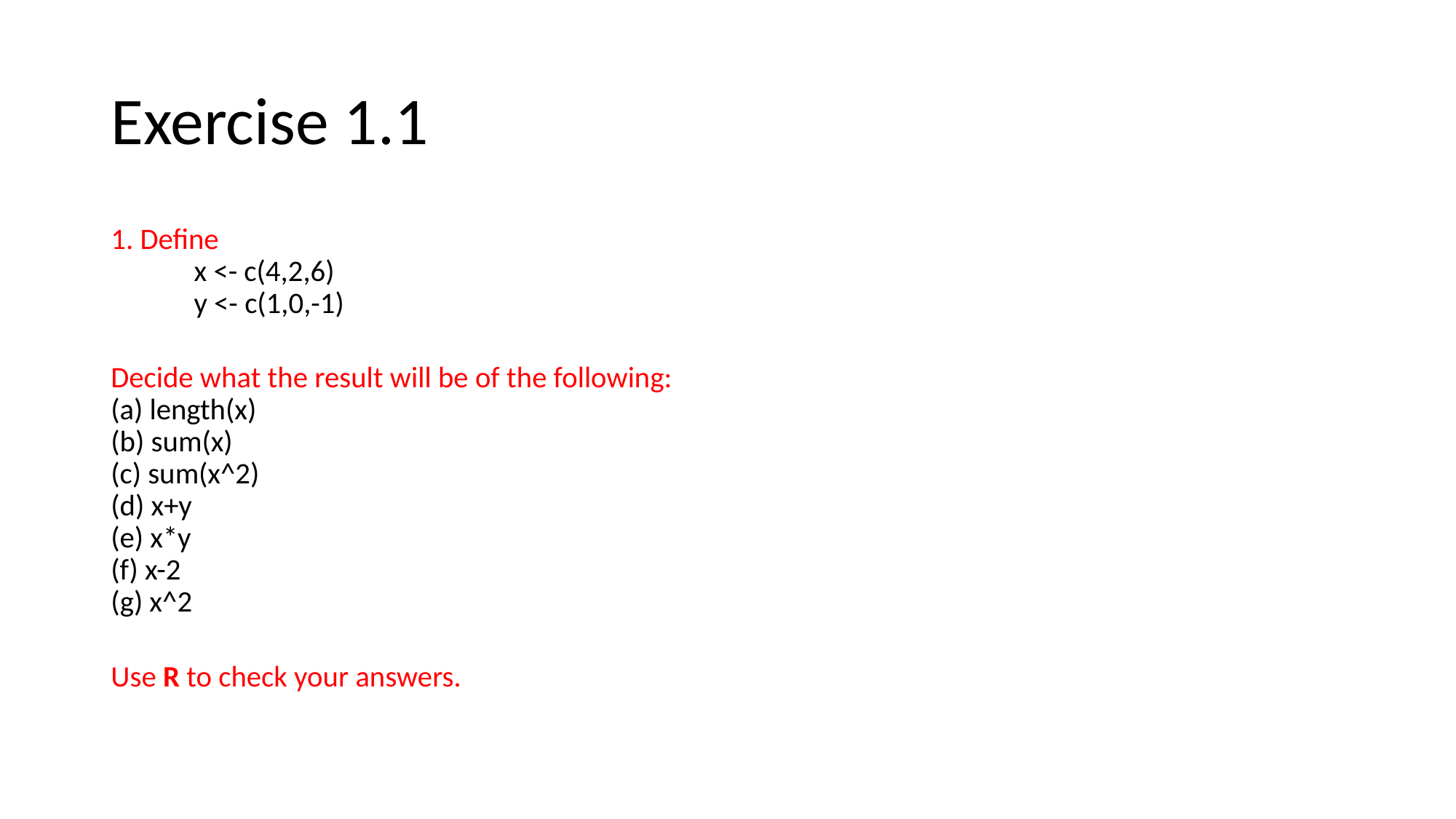

# Exercise 1.1
1. Define
	 x <- c(4,2,6)
	 y <- c(1,0,-1)
Decide what the result will be of the following:
(a) length(x)
(b) sum(x)
(c) sum(x^2)
(d) x+y
(e) x*y
(f) x-2
(g) x^2
Use R to check your answers.